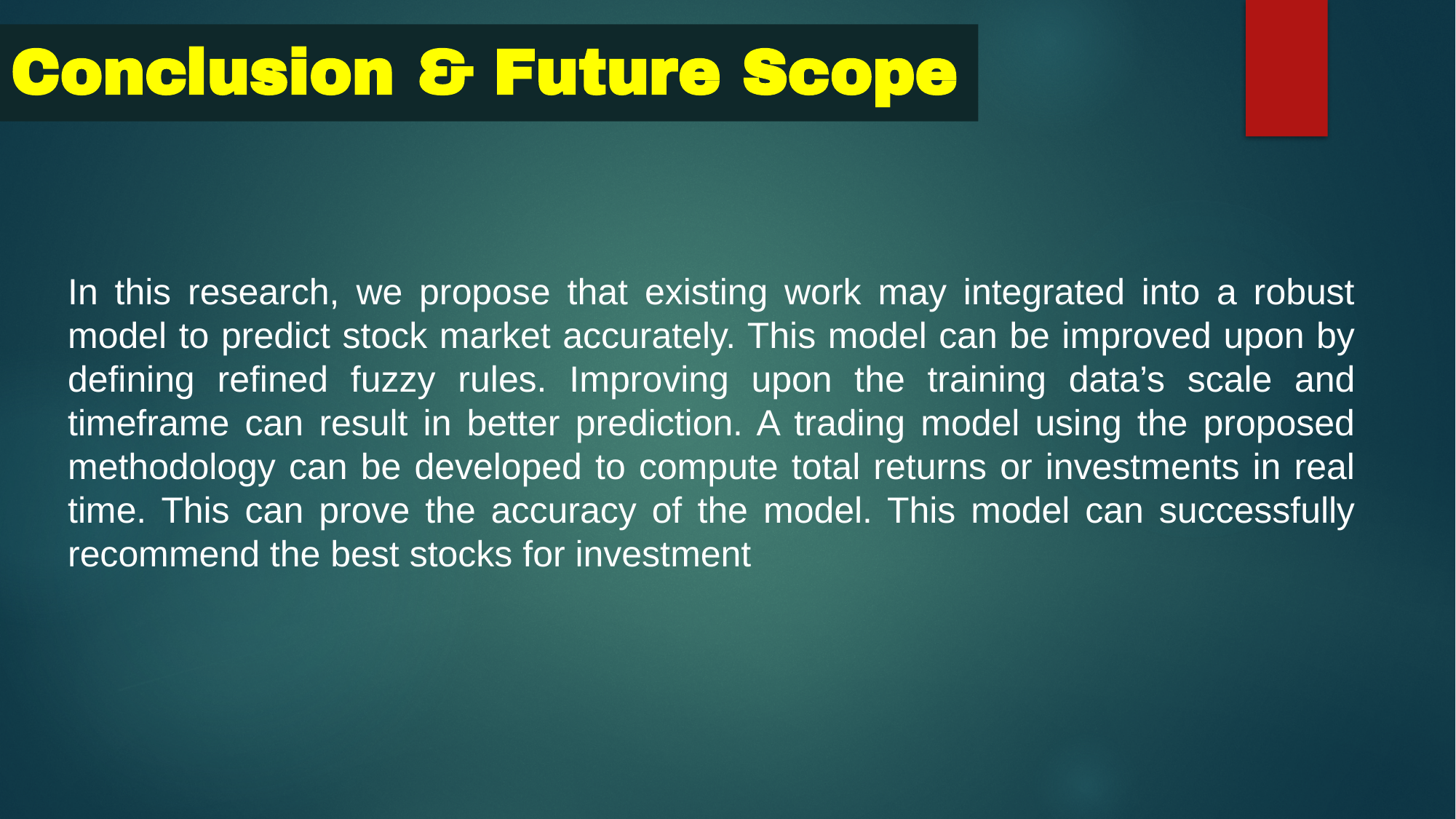

# Conclusion & Future Scope
In this research, we propose that existing work may integrated into a robust model to predict stock market accurately. This model can be improved upon by defining refined fuzzy rules. Improving upon the training data’s scale and timeframe can result in better prediction. A trading model using the proposed methodology can be developed to compute total returns or investments in real time. This can prove the accuracy of the model. This model can successfully recommend the best stocks for investment